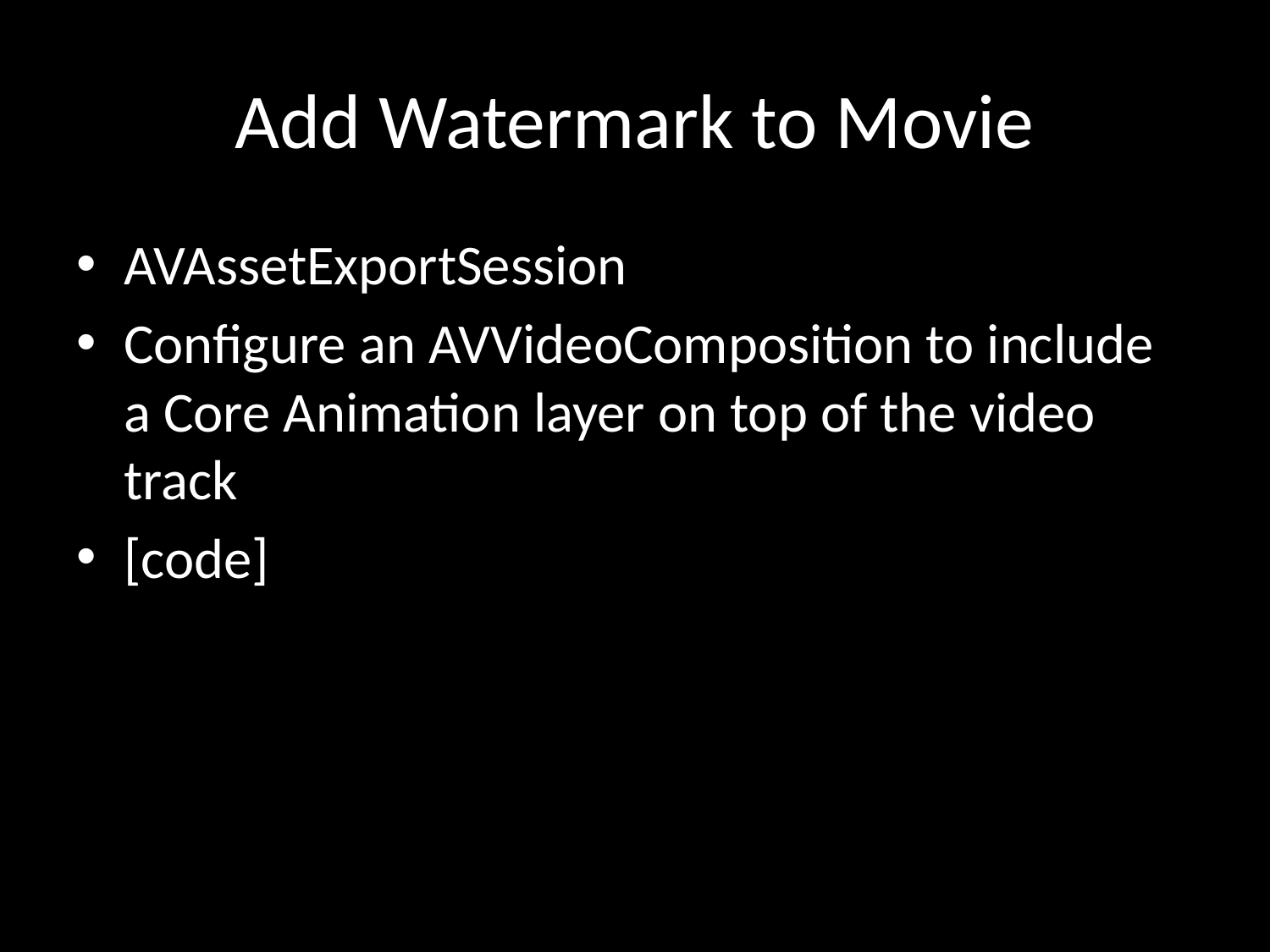

# Add Watermark to Movie
AVAssetExportSession
Configure an AVVideoComposition to include a Core Animation layer on top of the video track
[code]